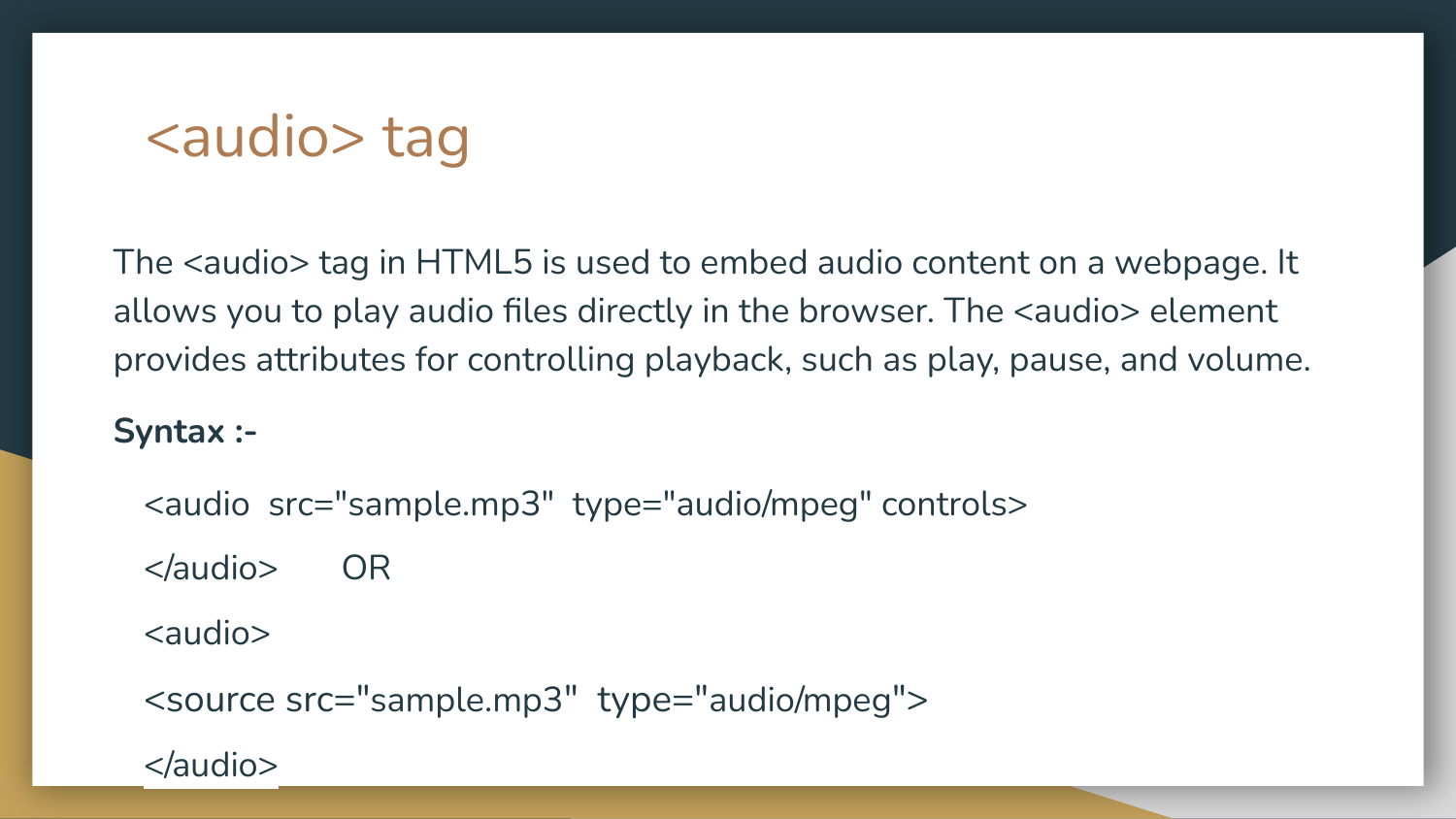

# <audio> tag
The <audio> tag in HTML5 is used to embed audio content on a webpage. It allows you to play audio files directly in the browser. The <audio> element provides attributes for controlling playback, such as play, pause, and volume.
Syntax :-
<audio  src="sample.mp3"  type="audio/mpeg" controls>
</audio>       OR
<audio>
<source src="sample.mp3"  type="audio/mpeg">
</audio>